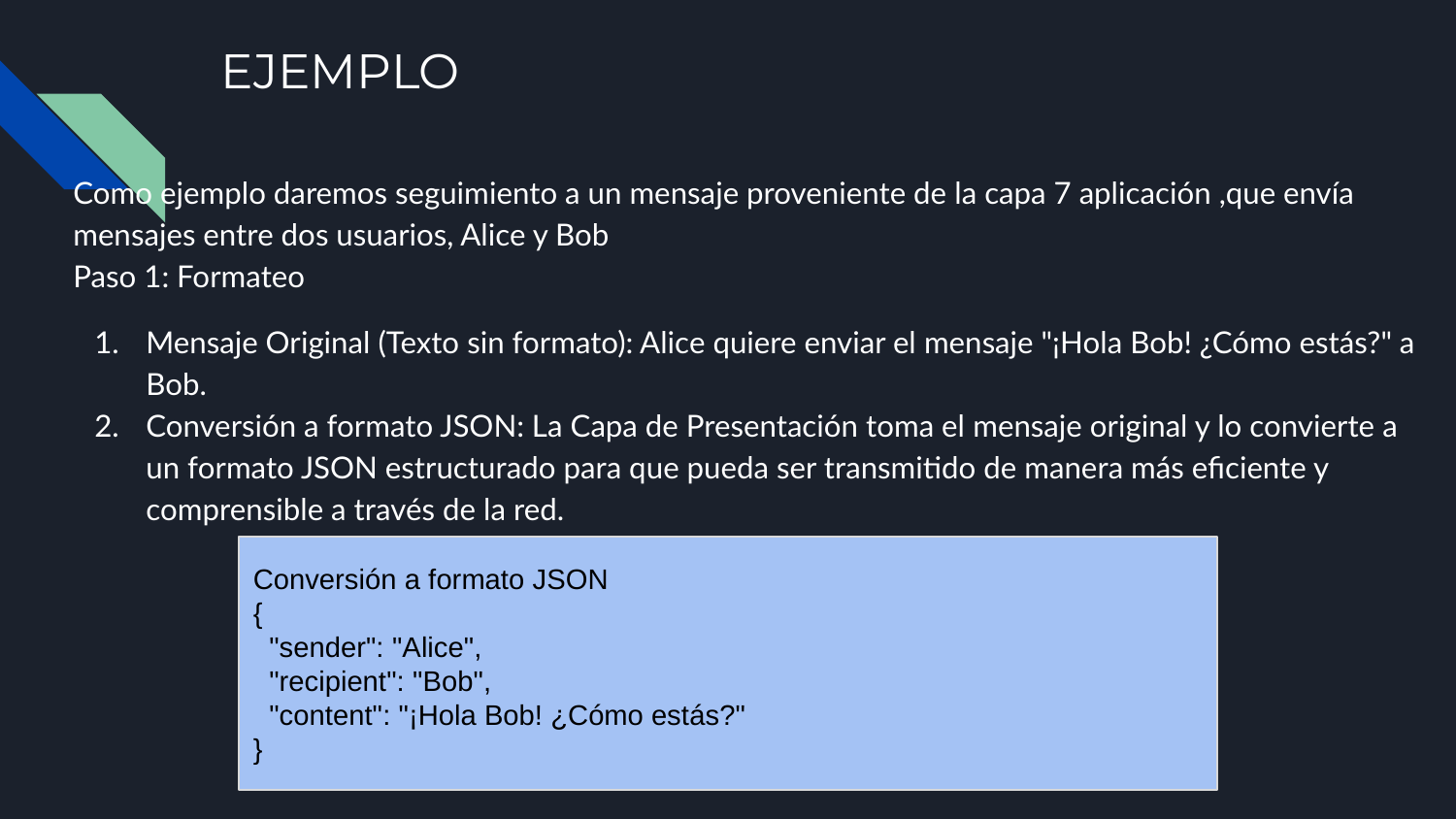

# EJEMPLO
Como ejemplo daremos seguimiento a un mensaje proveniente de la capa 7 aplicación ,que envía mensajes entre dos usuarios, Alice y Bob
Paso 1: Formateo
Mensaje Original (Texto sin formato): Alice quiere enviar el mensaje "¡Hola Bob! ¿Cómo estás?" a Bob.
Conversión a formato JSON: La Capa de Presentación toma el mensaje original y lo convierte a un formato JSON estructurado para que pueda ser transmitido de manera más eficiente y comprensible a través de la red.
Conversión a formato JSON
{
  "sender": "Alice",
  "recipient": "Bob",
  "content": "¡Hola Bob! ¿Cómo estás?"
}